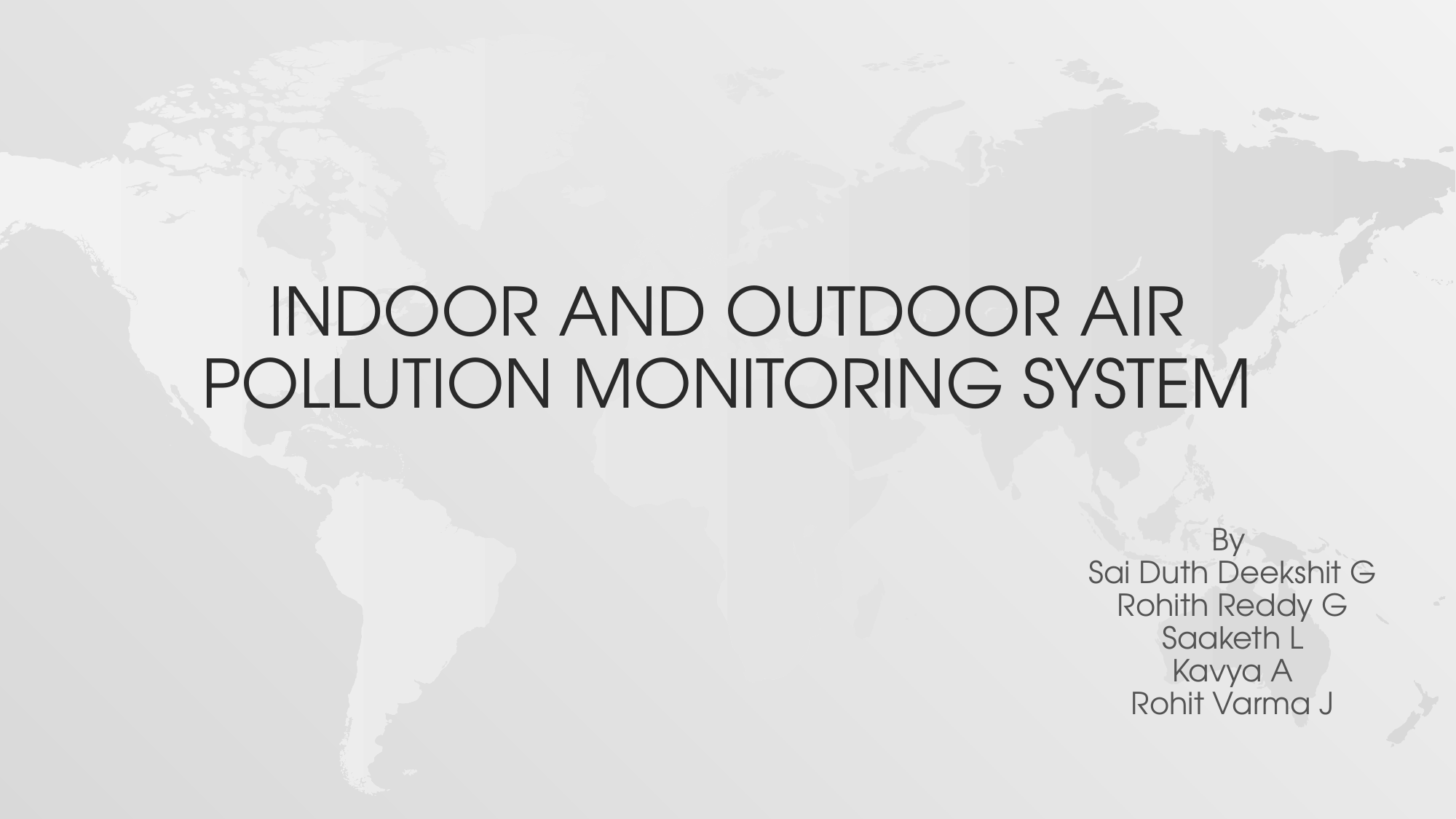

# INDOOR AND OUTDOOR AIR POLLUTION MONITORING SYSTEM
By
Sai Duth Deekshit G
Rohith Reddy G
Saaketh L
Kavya A
Rohit Varma J